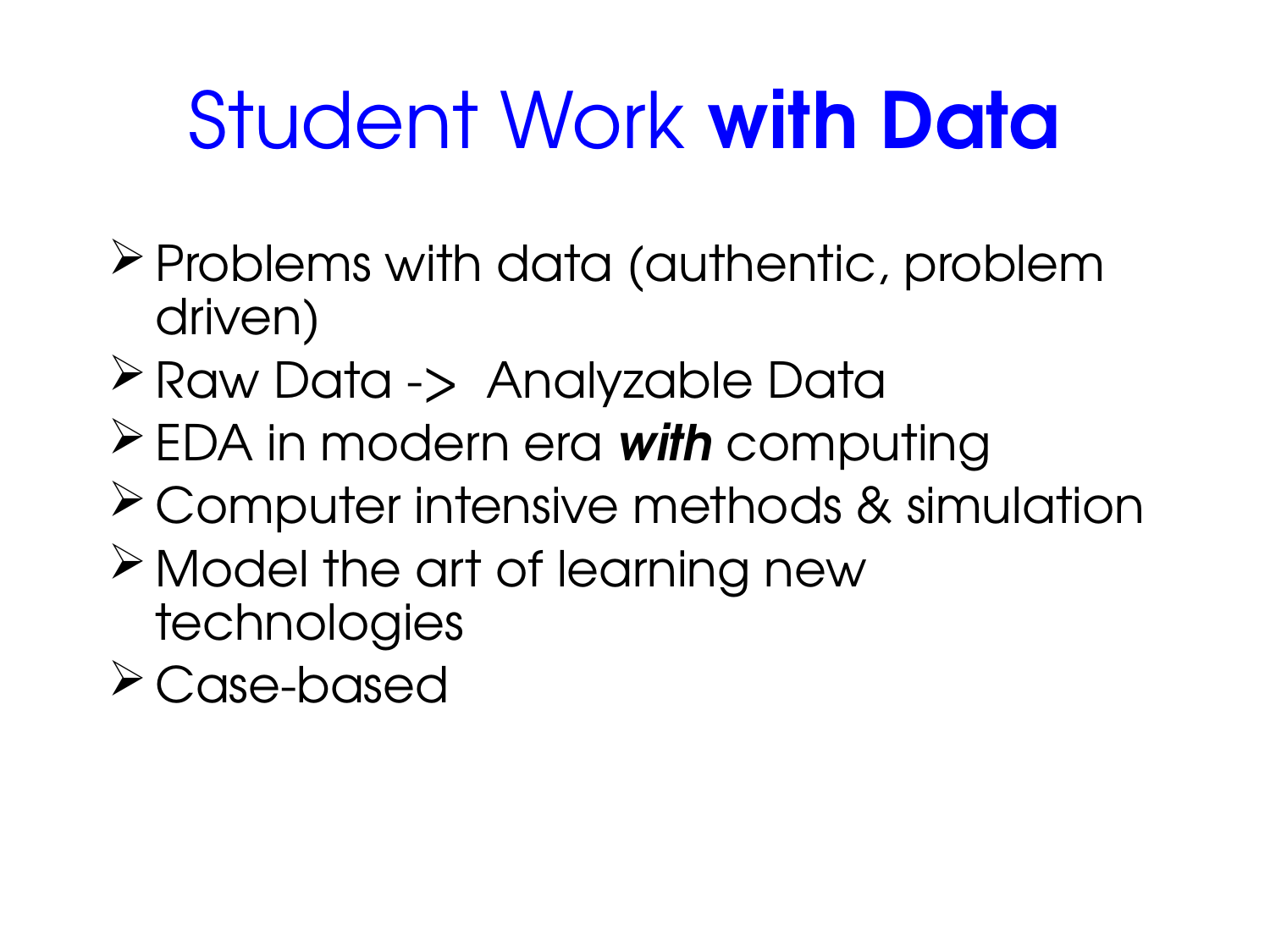

# Student Work with Data
Problems with data (authentic, problem driven)
Raw Data ->  Analyzable Data
EDA in modern era with computing
Computer intensive methods & simulation
Model the art of learning new technologies
Case-based